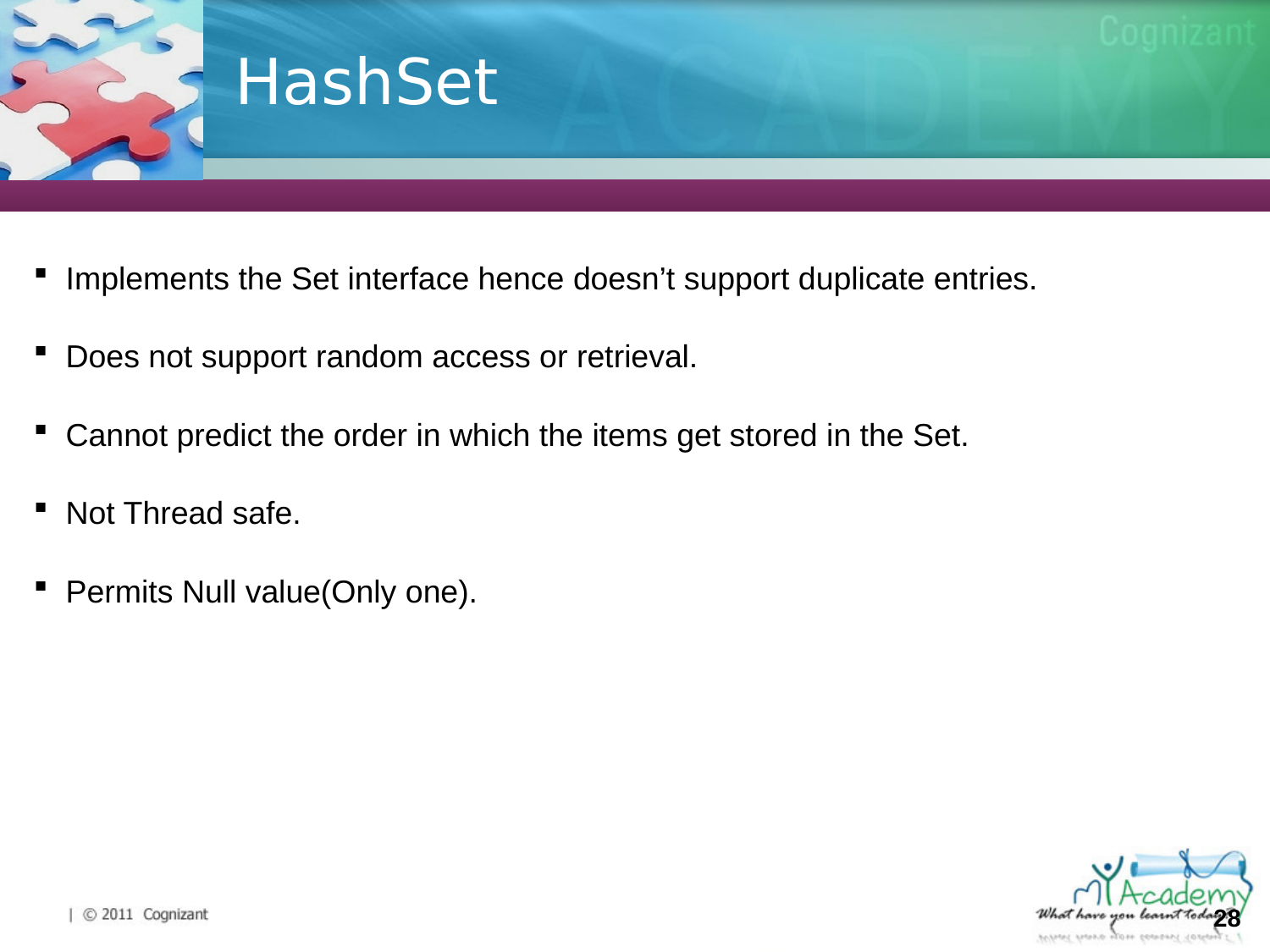

# HashSet
Implements the Set interface hence doesn’t support duplicate entries.
Does not support random access or retrieval.
Cannot predict the order in which the items get stored in the Set.
Not Thread safe.
Permits Null value(Only one).

28